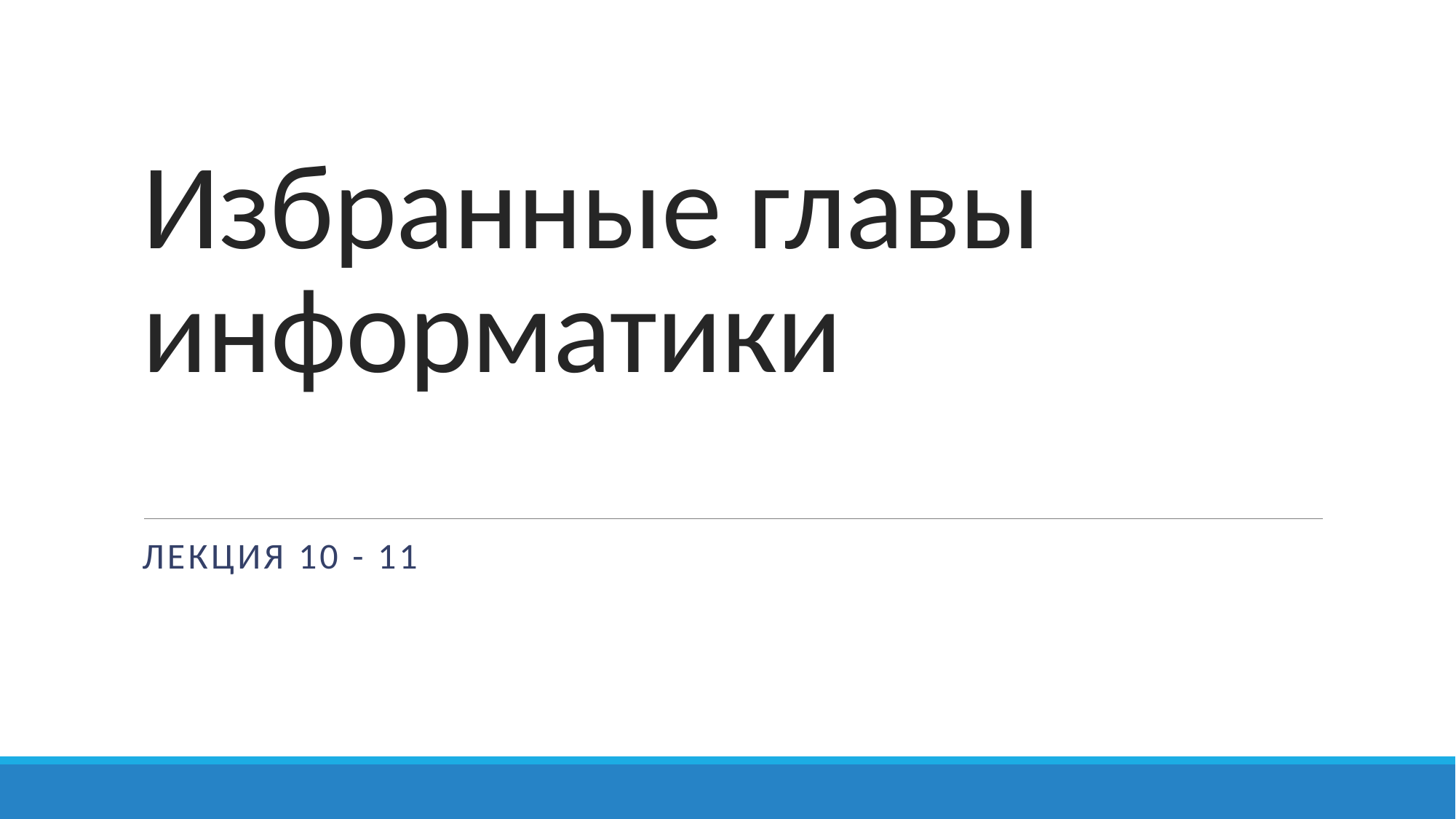

#
Избранные главы информатики
Лекция 10 - 11